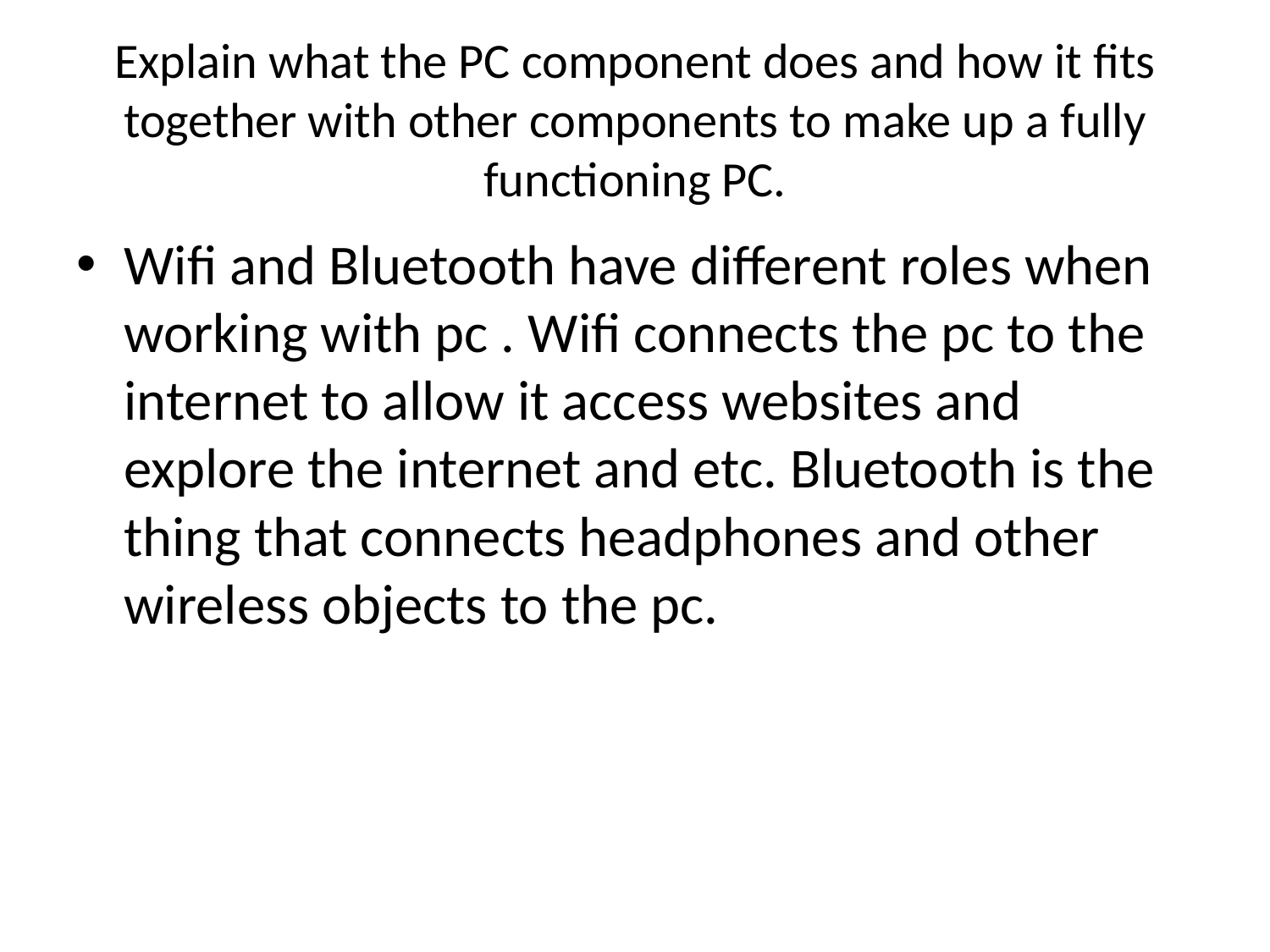

# Explain what the PC component does and how it fits together with other components to make up a fully functioning PC.
Wifi and Bluetooth have different roles when working with pc . Wifi connects the pc to the internet to allow it access websites and explore the internet and etc. Bluetooth is the thing that connects headphones and other wireless objects to the pc.